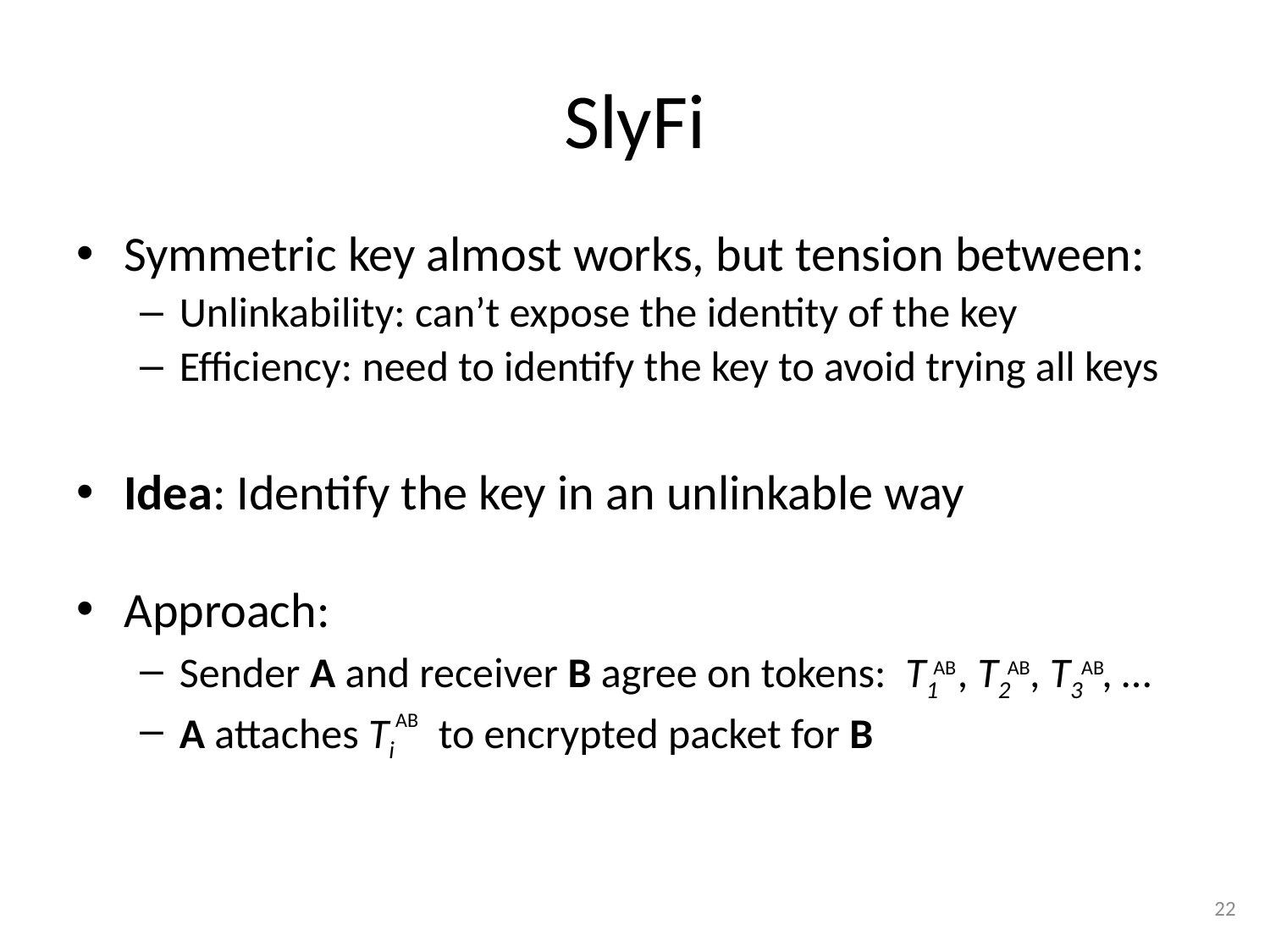

# SlyFi
Symmetric key almost works, but tension between:
Unlinkability: can’t expose the identity of the key
Efficiency: need to identify the key to avoid trying all keys

Idea: Identify the key in an unlinkable way

Approach:
Sender A and receiver B agree on tokens:  T1  , T2  , T3  , …
A attaches Ti     to encrypted packet for B

AB
AB
AB
AB
22